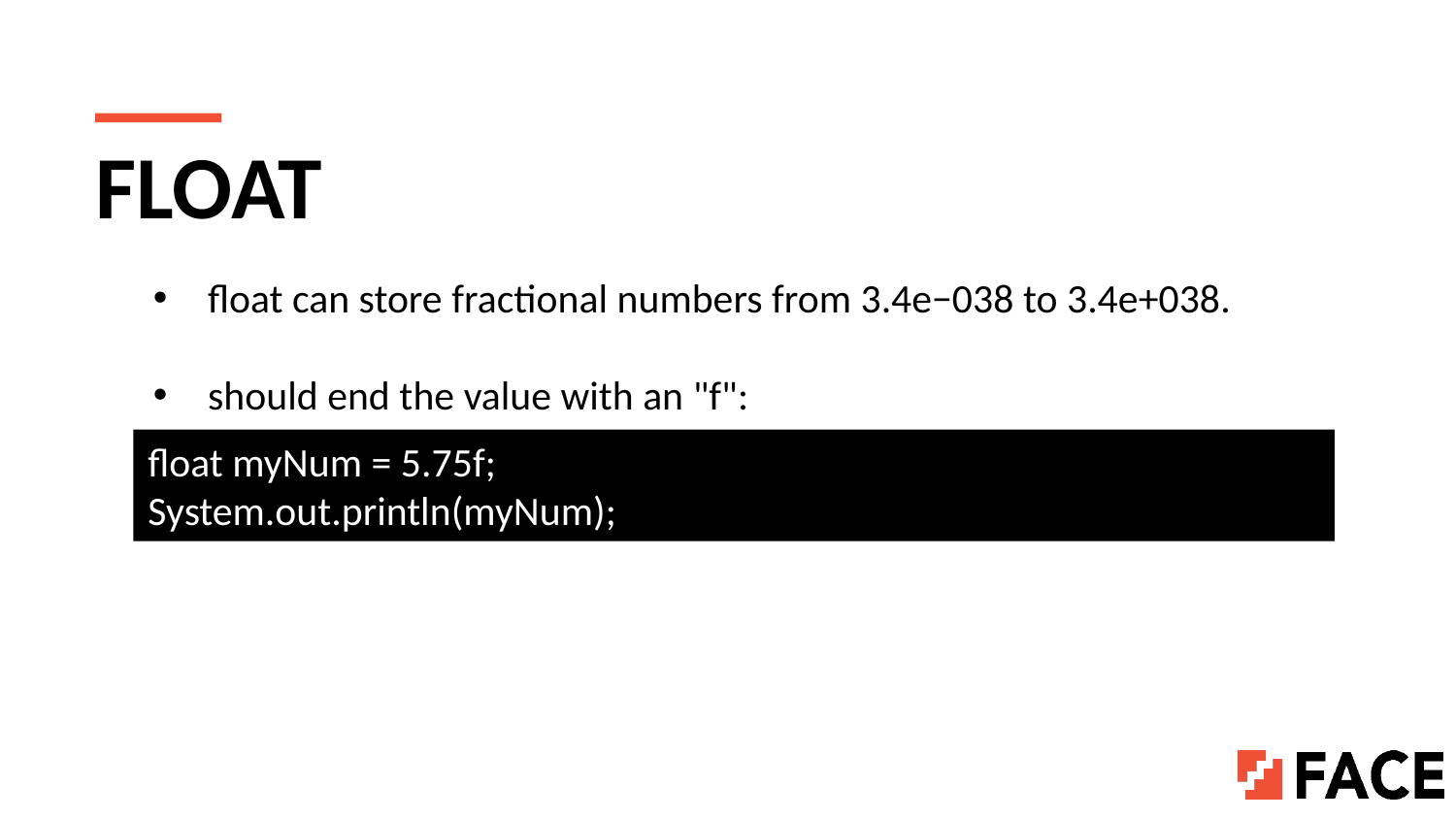

# FLOAT
float can store fractional numbers from 3.4e−038 to 3.4e+038.

should end the value with an "f":
float myNum = 5.75f;
System.out.println(myNum);